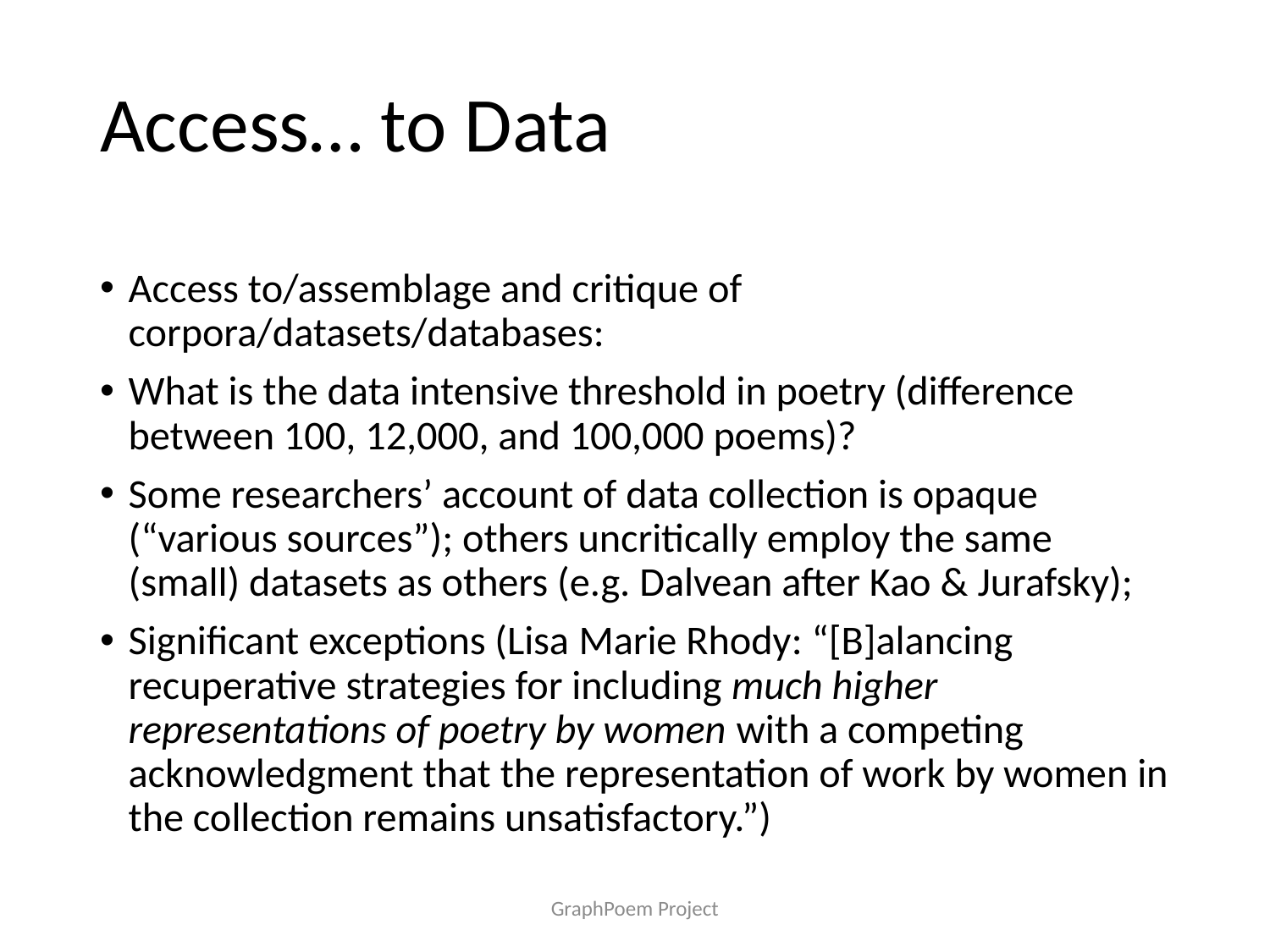

# Access… to Data
Access to/assemblage and critique of corpora/datasets/databases:
What is the data intensive threshold in poetry (difference between 100, 12,000, and 100,000 poems)?
Some researchers’ account of data collection is opaque (“various sources”); others uncritically employ the same (small) datasets as others (e.g. Dalvean after Kao & Jurafsky);
Significant exceptions (Lisa Marie Rhody: “[B]alancing recuperative strategies for including much higher representations of poetry by women with a competing acknowledgment that the representation of work by women in the collection remains unsatisfactory.”)
GraphPoem Project